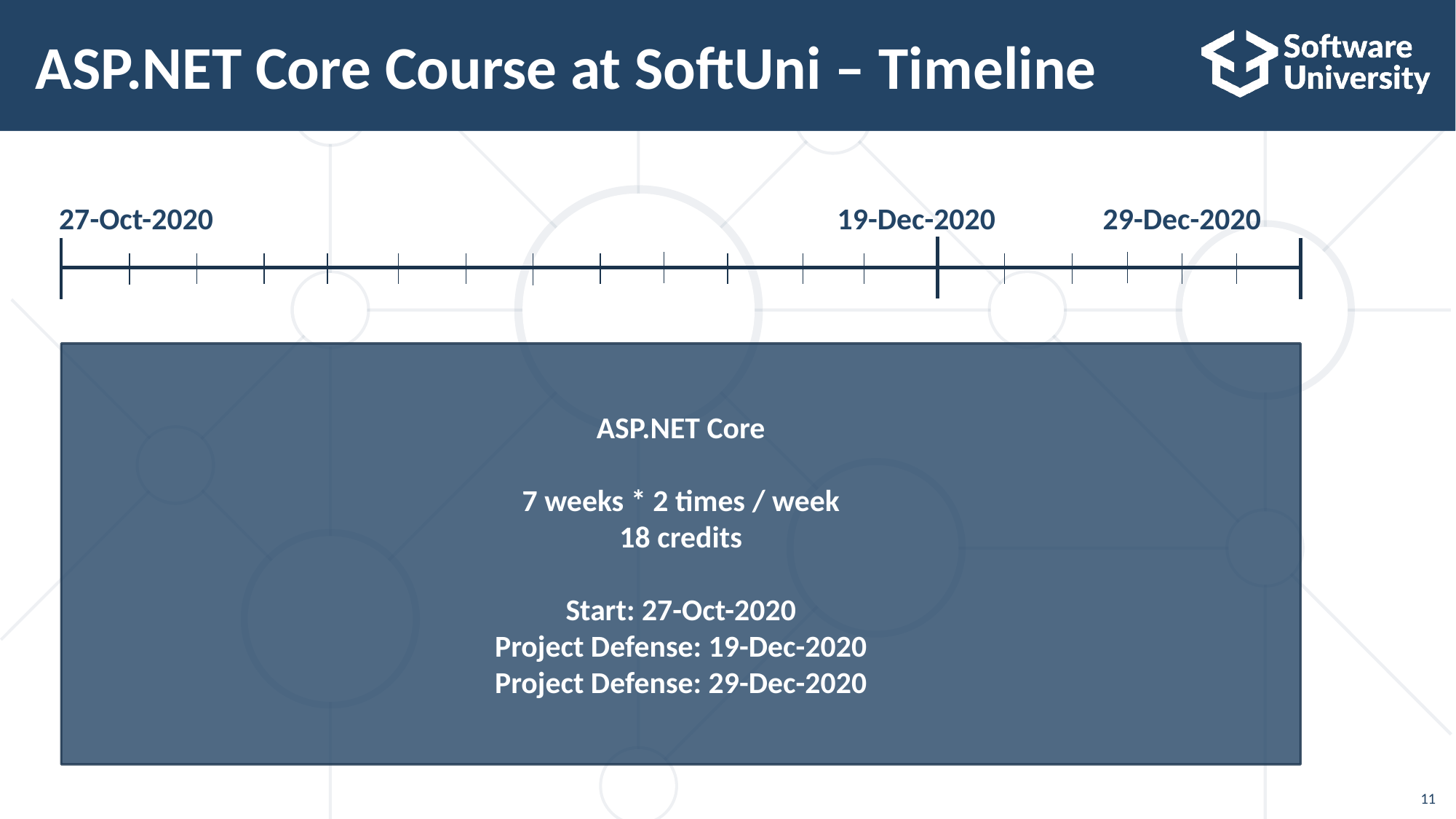

# ASP.NET Core Course at SoftUni – Timeline
27-Oct-2020
19-Dec-2020
29-Dec-2020
ASP.NET Core

7 weeks * 2 times / week
18 credits

Start: 27-Oct-2020
Project Defense: 19-Dec-2020
Project Defense: 29-Dec-2020
11